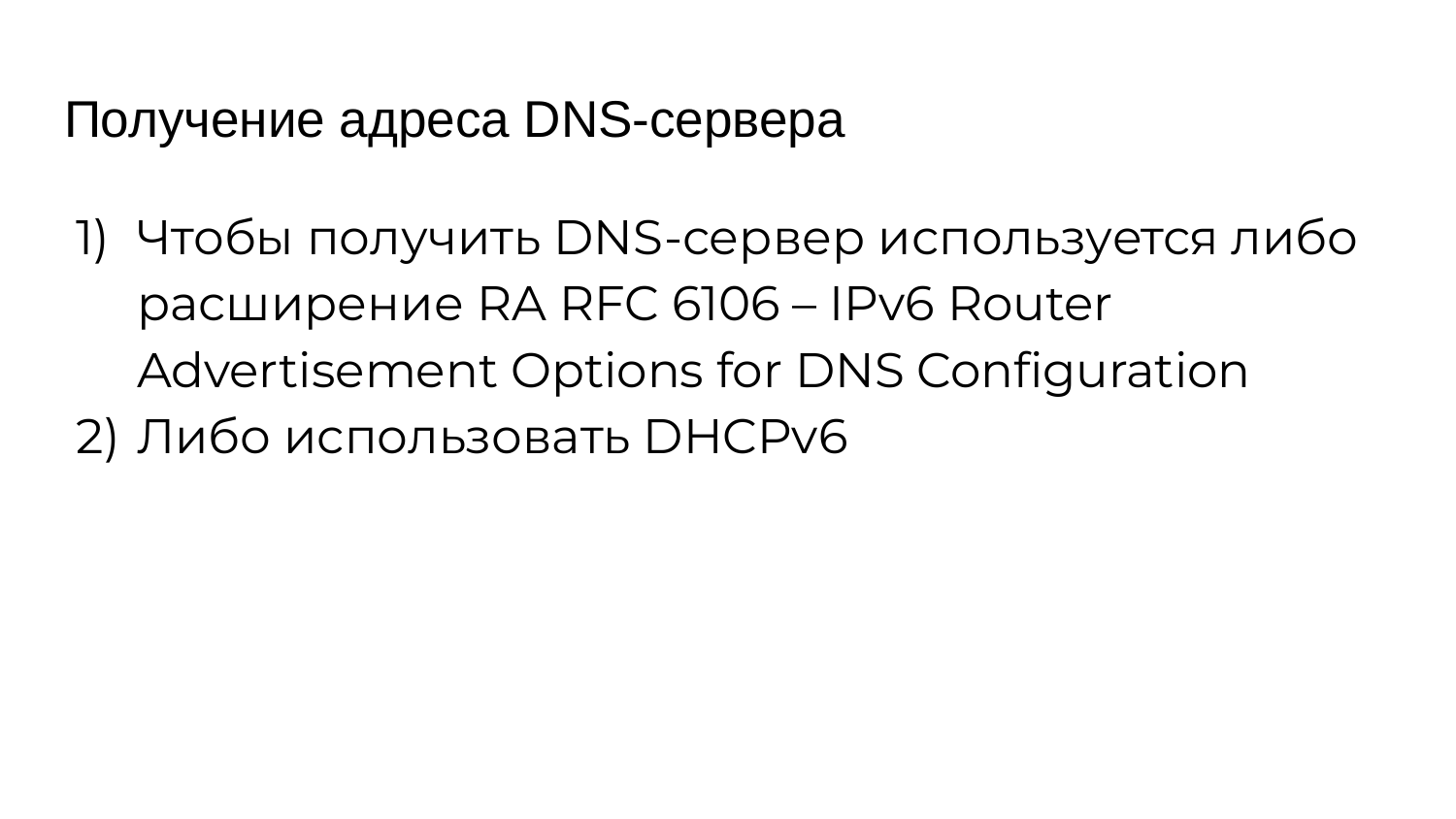

# Получение адреса DNS-сервера
Чтобы получить DNS-сервер используется либо расширение RA RFC 6106 – IPv6 Router Advertisement Options for DNS Configuration
Либо использовать DHCPv6